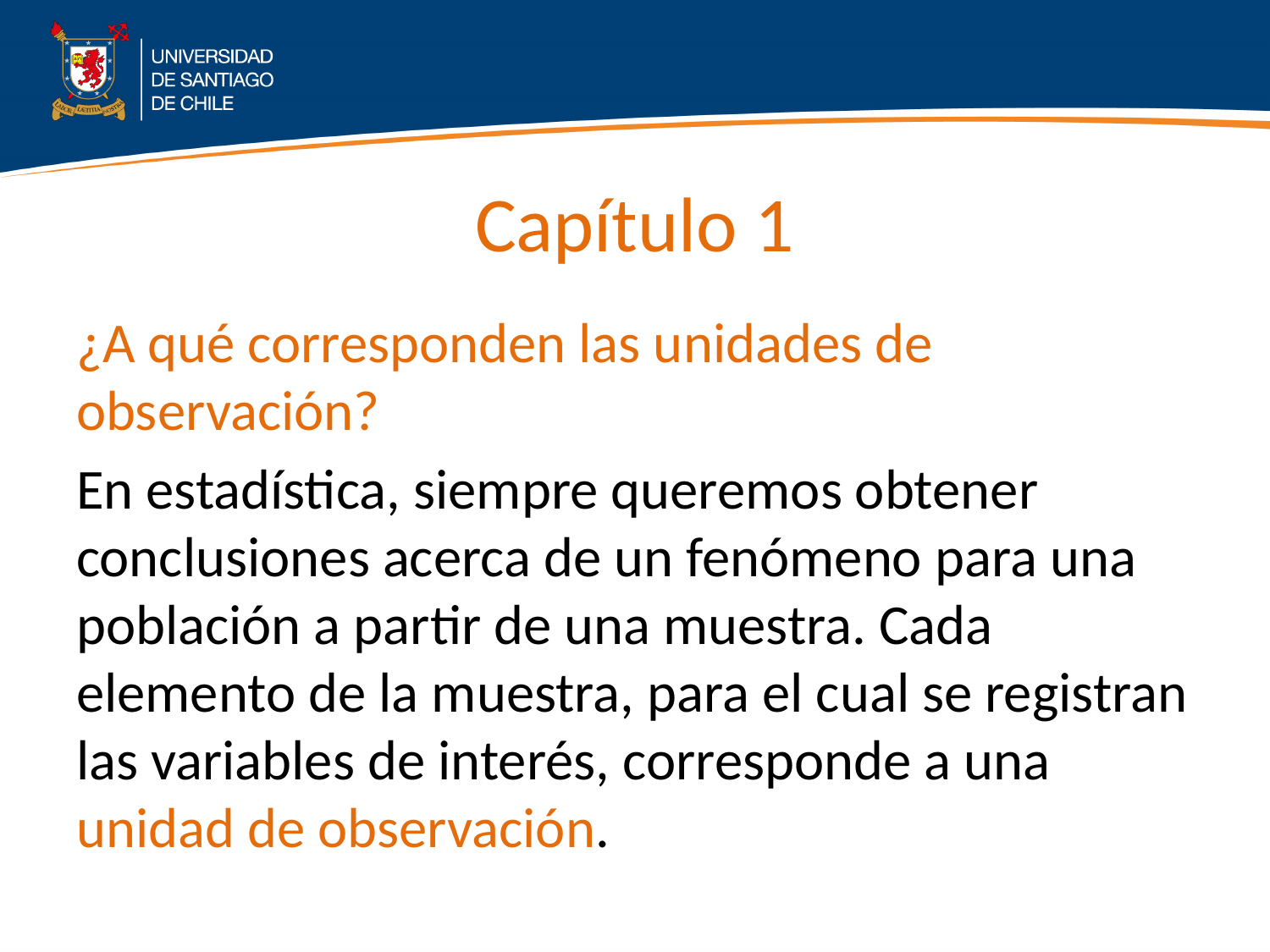

# Capítulo 1
¿A qué corresponden las unidades de observación?
En estadística, siempre queremos obtener conclusiones acerca de un fenómeno para una población a partir de una muestra. Cada elemento de la muestra, para el cual se registran las variables de interés, corresponde a una unidad de observación.